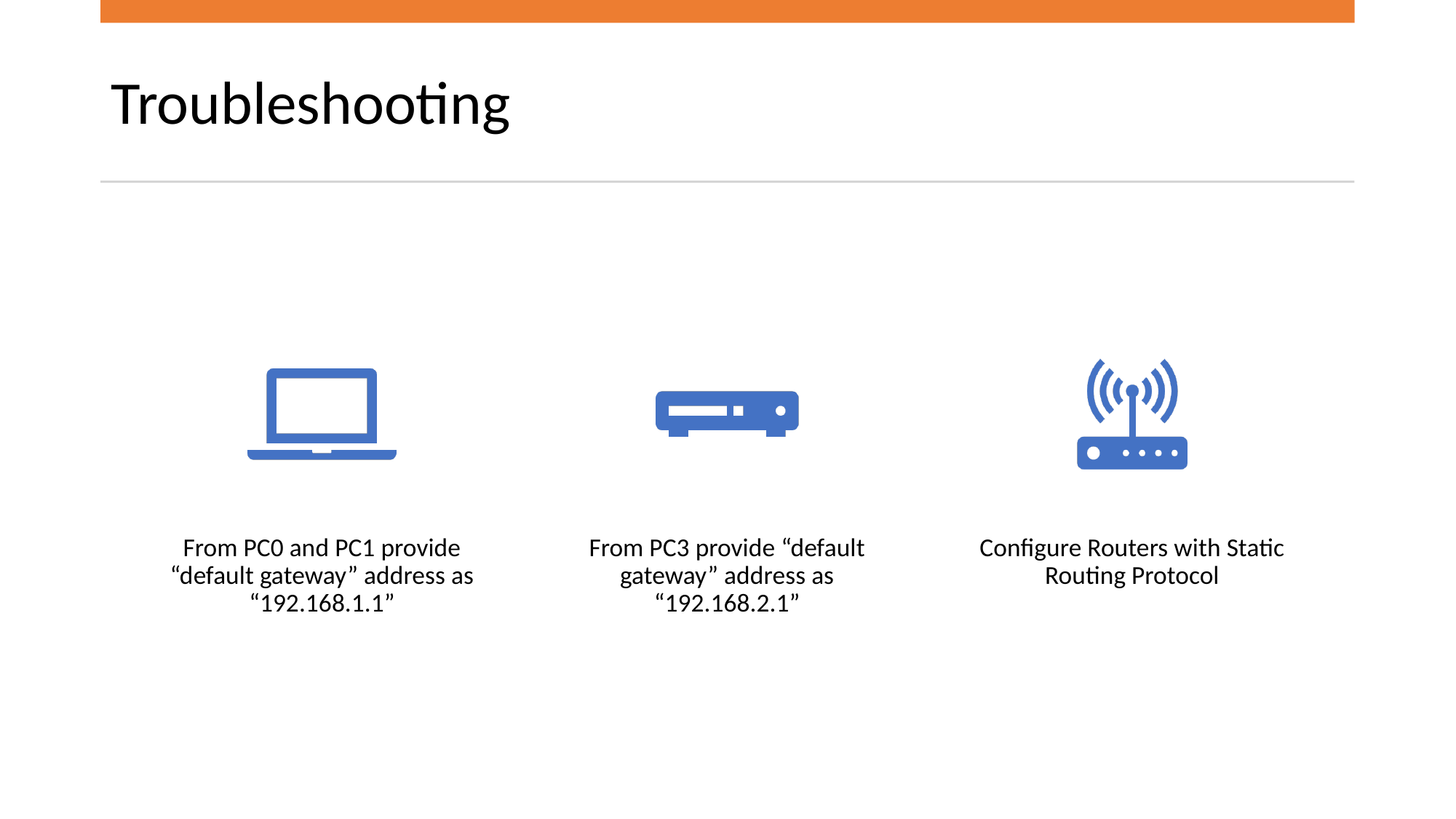

# Troubleshooting

From PC0 and PC1 provide “default gateway” address as “192.168.1.1”
From PC3 provide “default gateway” address as “192.168.2.1”
Configure Routers with Static Routing Protocol